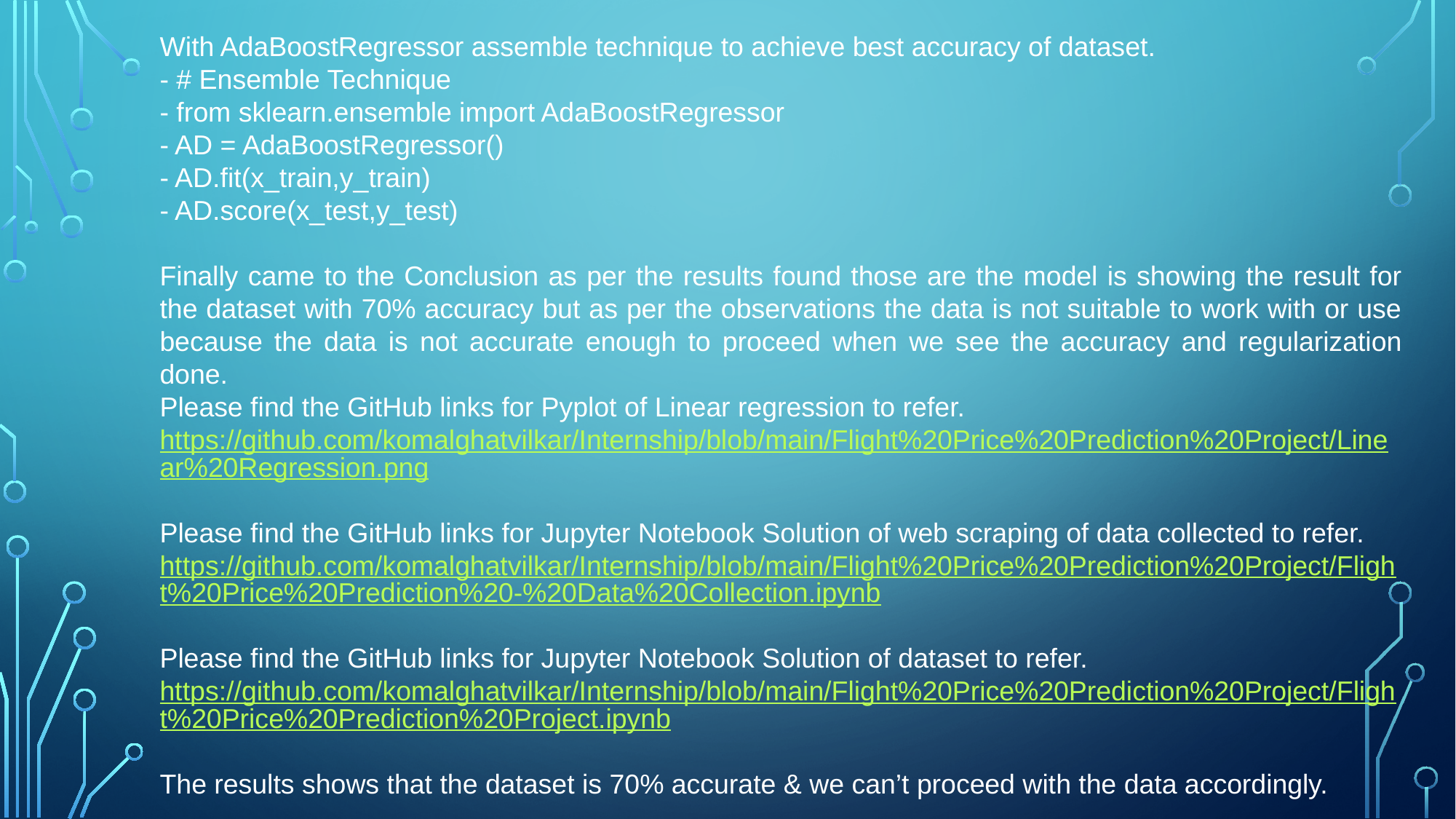

With AdaBoostRegressor assemble technique to achieve best accuracy of dataset.
- # Ensemble Technique
- from sklearn.ensemble import AdaBoostRegressor
- AD = AdaBoostRegressor()
- AD.fit(x_train,y_train)
- AD.score(x_test,y_test)

Finally came to the Conclusion as per the results found those are the model is showing the result for the dataset with 70% accuracy but as per the observations the data is not suitable to work with or use because the data is not accurate enough to proceed when we see the accuracy and regularization done.
Please find the GitHub links for Pyplot of Linear regression to refer.
https://github.com/komalghatvilkar/Internship/blob/main/Flight%20Price%20Prediction%20Project/Linear%20Regression.png

Please find the GitHub links for Jupyter Notebook Solution of web scraping of data collected to refer.
https://github.com/komalghatvilkar/Internship/blob/main/Flight%20Price%20Prediction%20Project/Flight%20Price%20Prediction%20-%20Data%20Collection.ipynb

Please find the GitHub links for Jupyter Notebook Solution of dataset to refer.
https://github.com/komalghatvilkar/Internship/blob/main/Flight%20Price%20Prediction%20Project/Flight%20Price%20Prediction%20Project.ipynb

The results shows that the dataset is 70% accurate & we can’t proceed with the data accordingly.